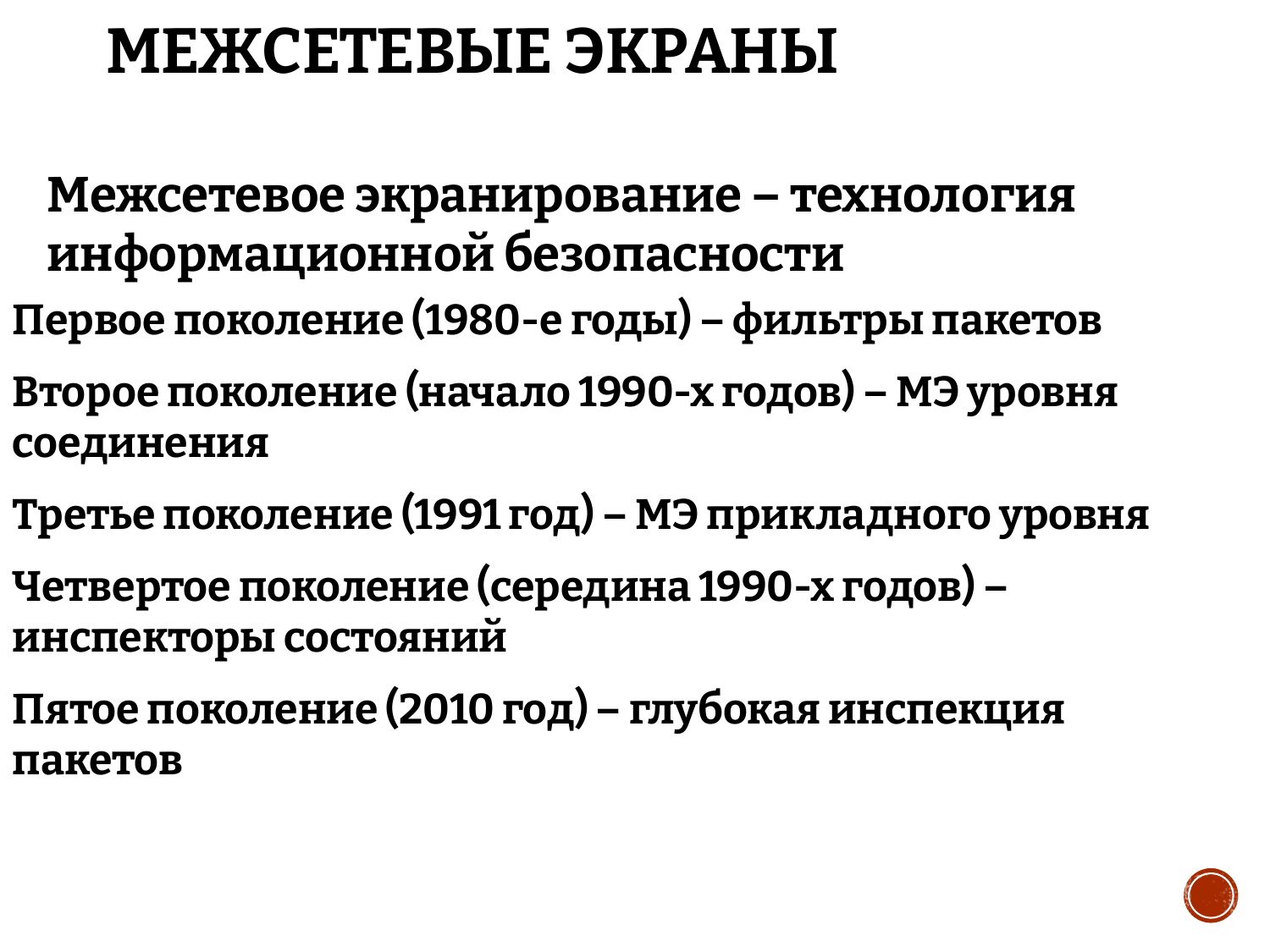

# Межсетевые экраны
Межсетевое экранирование – технология информационной безопасности
Первое поколение (1980-е годы) – фильтры пакетов
Второе поколение (начало 1990-х годов) – МЭ уровня соединения
Третье поколение (1991 год) – МЭ прикладного уровня
Четвертое поколение (середина 1990-х годов) – инспекторы состояний
Пятое поколение (2010 год) – глубокая инспекция пакетов